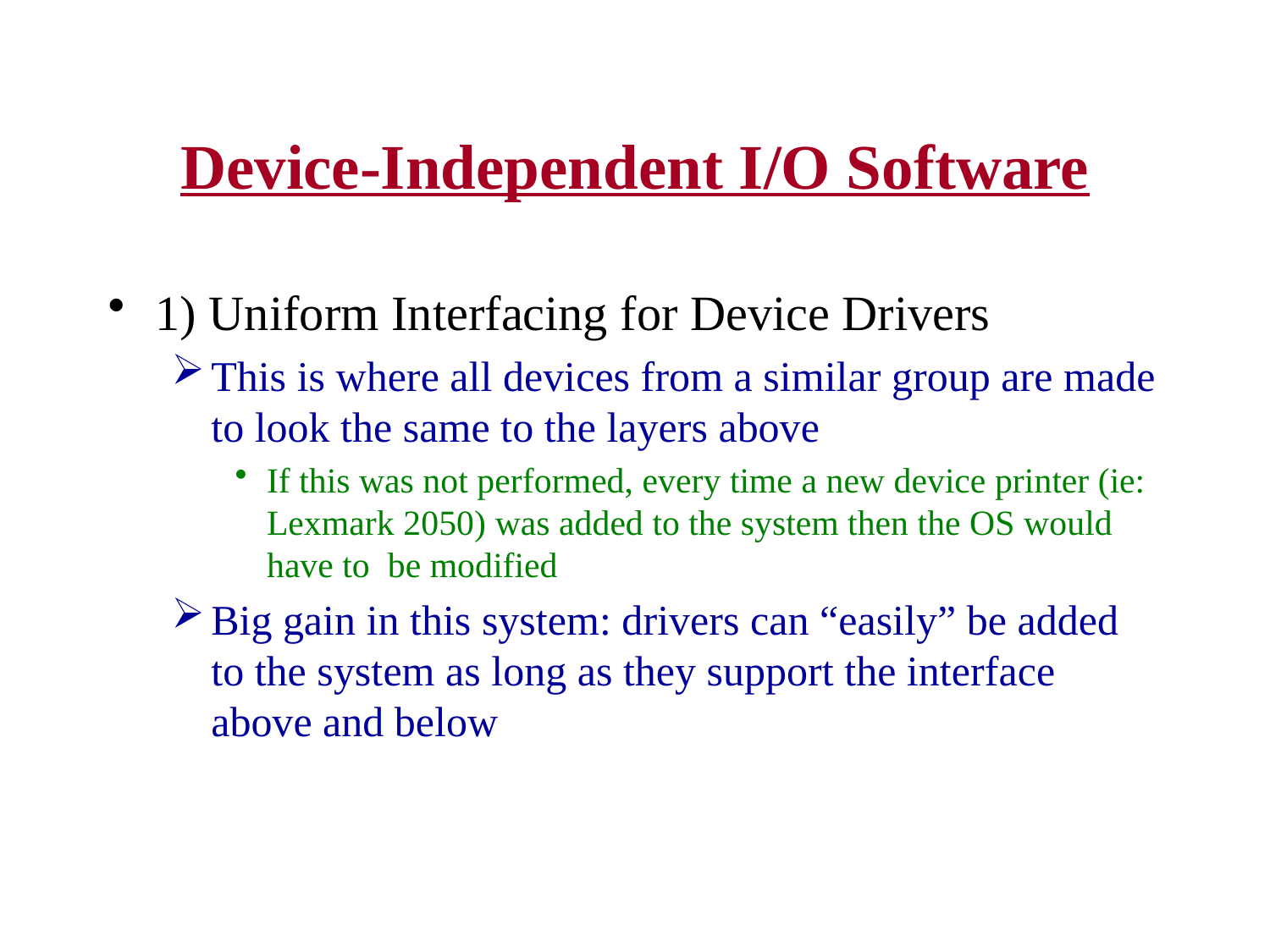

# Device-Independent I/O Software
1) Uniform Interfacing for Device Drivers
This is where all devices from a similar group are made to look the same to the layers above
If this was not performed, every time a new device printer (ie: Lexmark 2050) was added to the system then the OS would have to  be modified
Big gain in this system: drivers can “easily” be added to the system as long as they support the interface above and below